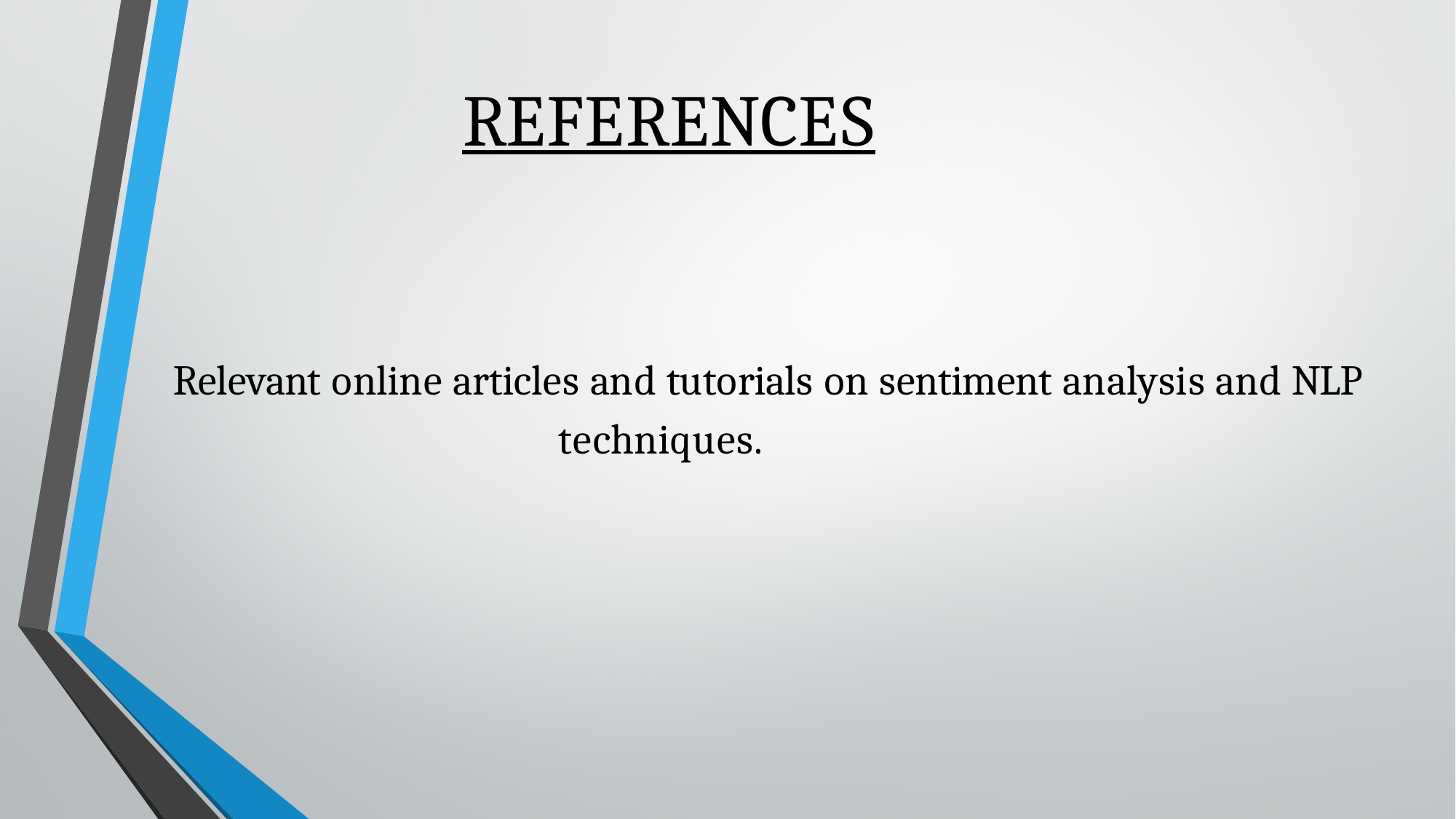

REFERENCES
Relevant online articles and tutorials on sentiment analysis and NLP techniques.